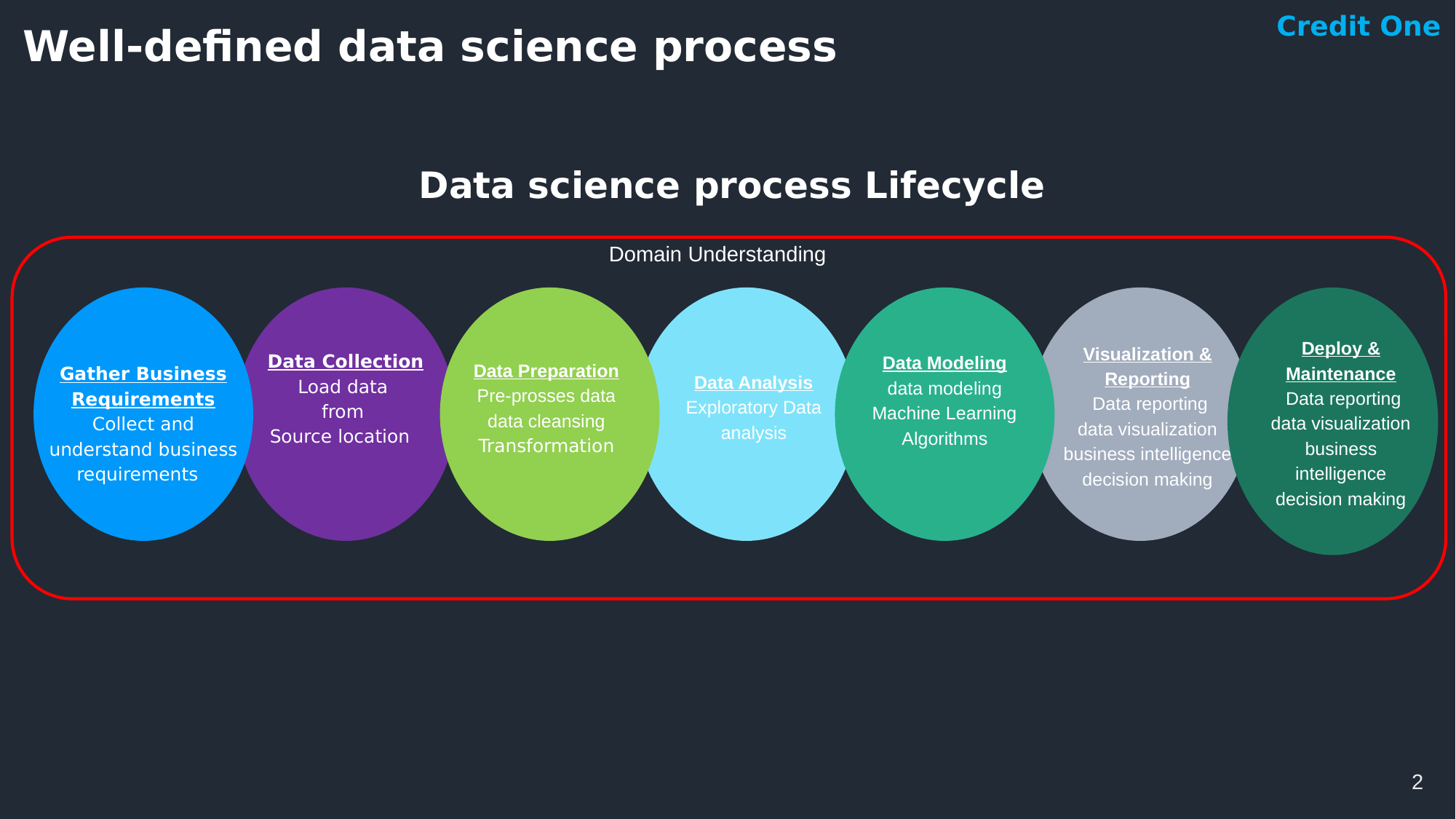

Credit One
Well-defined data science process

Data science process Lifecycle

Domain Understanding

Deploy & Maintenance
 Data reporting
data visualization
business intelligence
decision making

Gather Business Requirements
Collect and understand business requirements

Data Collection
Load data
from
Source location

Data Preparation
Pre-prosses data
data cleansing
Transformation

Data Analysis
Exploratory Data analysis

Data Modeling
data modeling
Machine Learning Algorithms

Visualization & Reporting
 Data reporting
data visualization
business intelligence
decision making
2